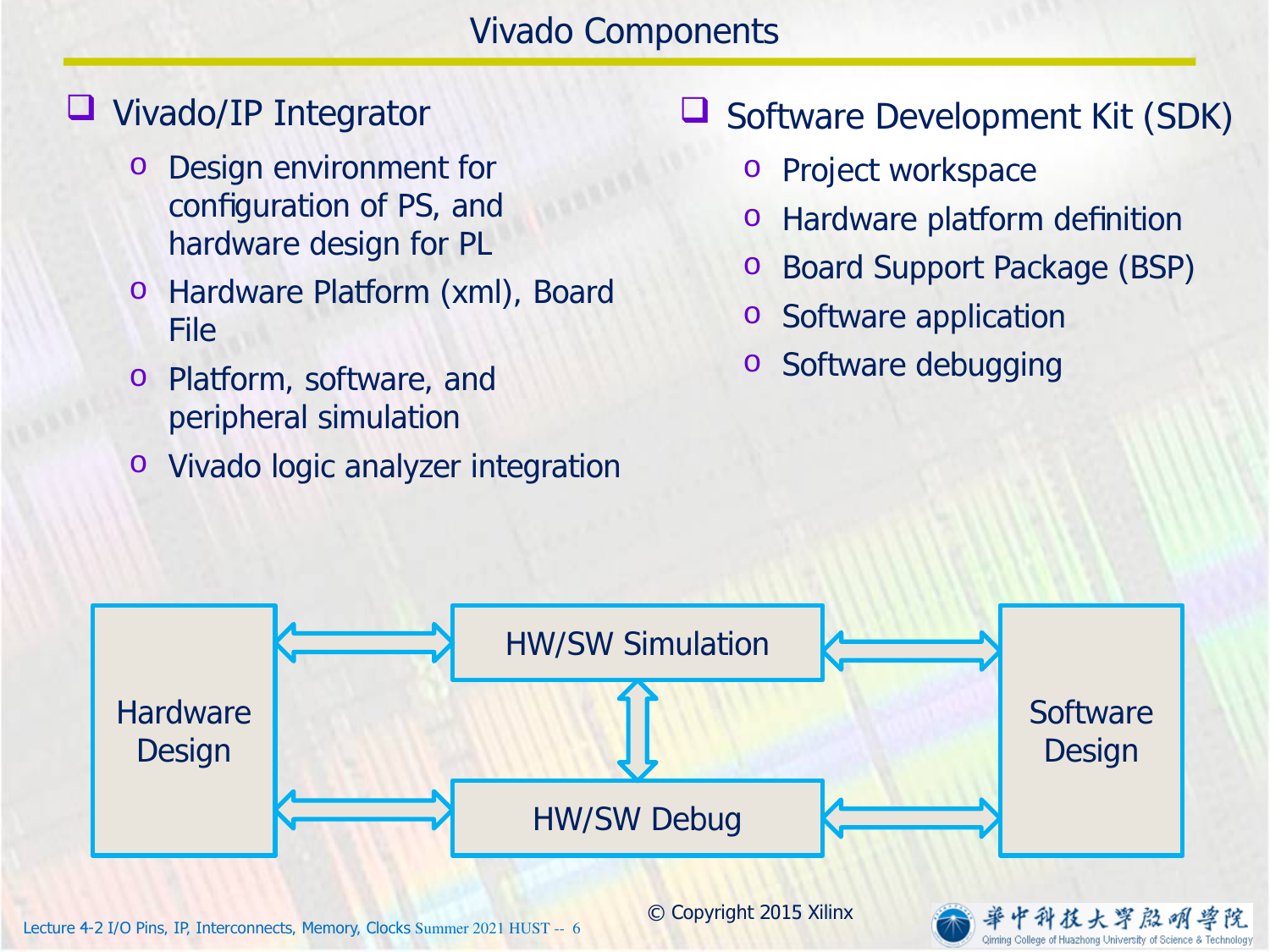

# Vivado Components
Vivado/IP Integrator
Design environment for configuration of PS, and hardware design for PL
Hardware Platform (xml), Board File
Platform, software, and peripheral simulation
Vivado logic analyzer integration

Software Development Kit (SDK)
Project workspace
Hardware platform definition
Board Support Package (BSP)
Software application
Software debugging

Hardware Design
HW/SW Simulation
Software Design

HW/SW Debug

© Copyright 2015 Xilinx